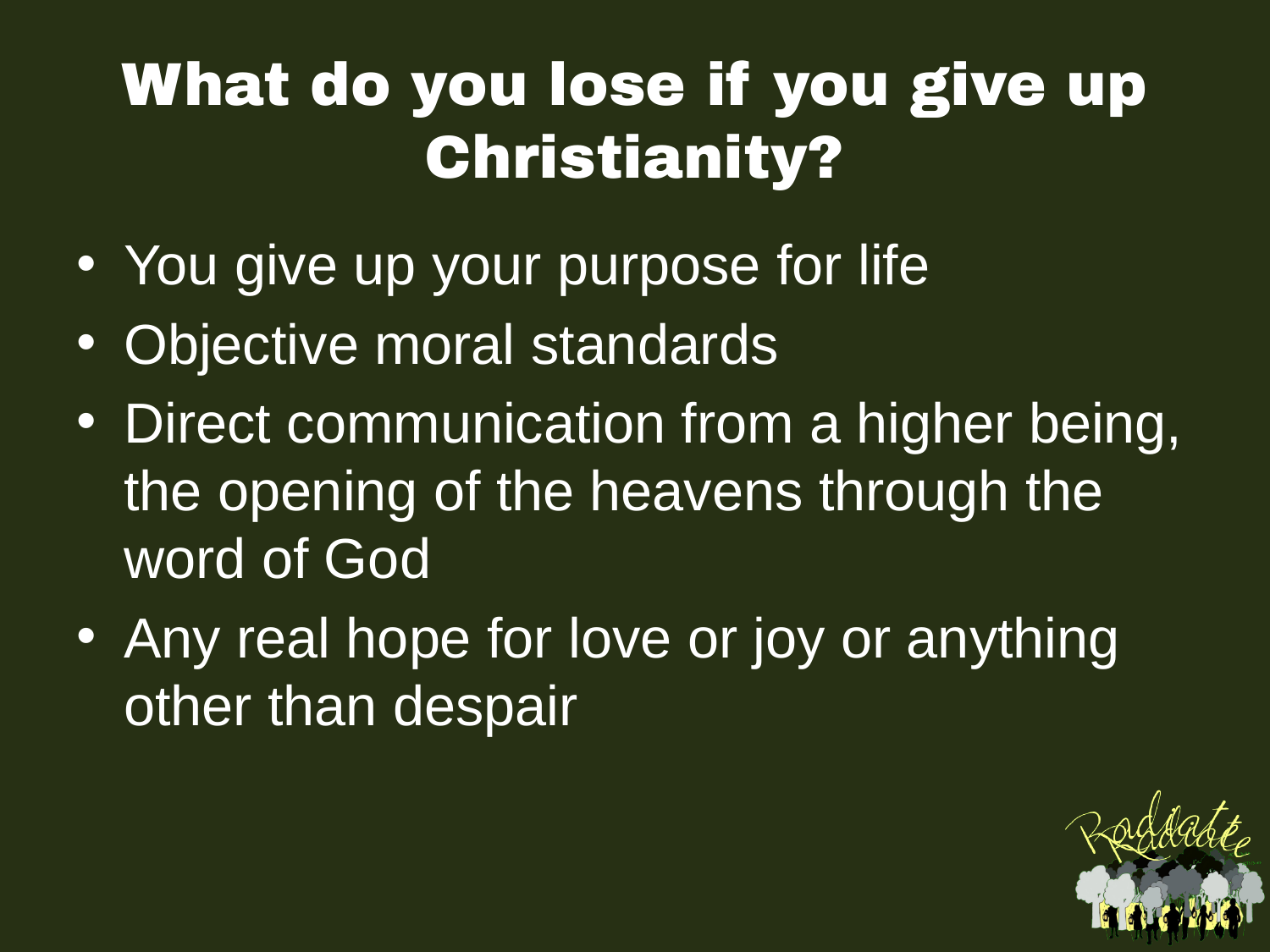

# What do you lose if you give up Christianity?
You give up your purpose for life
Objective moral standards
Direct communication from a higher being, the opening of the heavens through the word of God
Any real hope for love or joy or anything other than despair